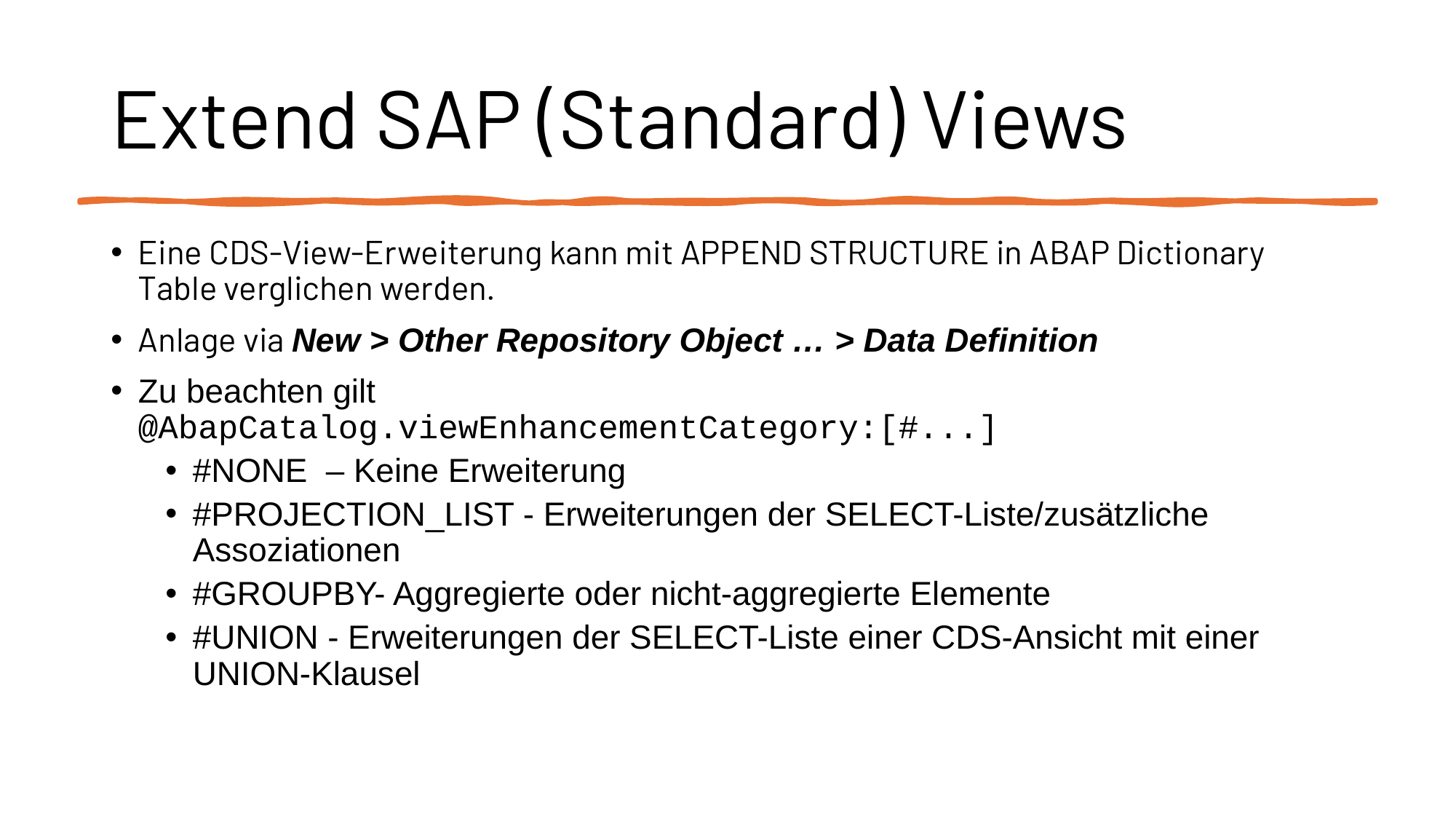

# Extend SAP (Standard) Views

Eine CDS-View-Erweiterung kann mit APPEND STRUCTURE in ABAP Dictionary Table verglichen werden.
Anlage via New > Other Repository Object … > Data Definition
Zu beachten gilt
@AbapCatalog.viewEnhancementCategory:[#...]
#NONE  – Keine Erweiterung
#PROJECTION_LIST - Erweiterungen der SELECT-Liste/zusätzliche Assoziationen
#GROUPBY- Aggregierte oder nicht-aggregierte Elemente
#UNION - Erweiterungen der SELECT-Liste einer CDS-Ansicht mit einer UNION-Klausel